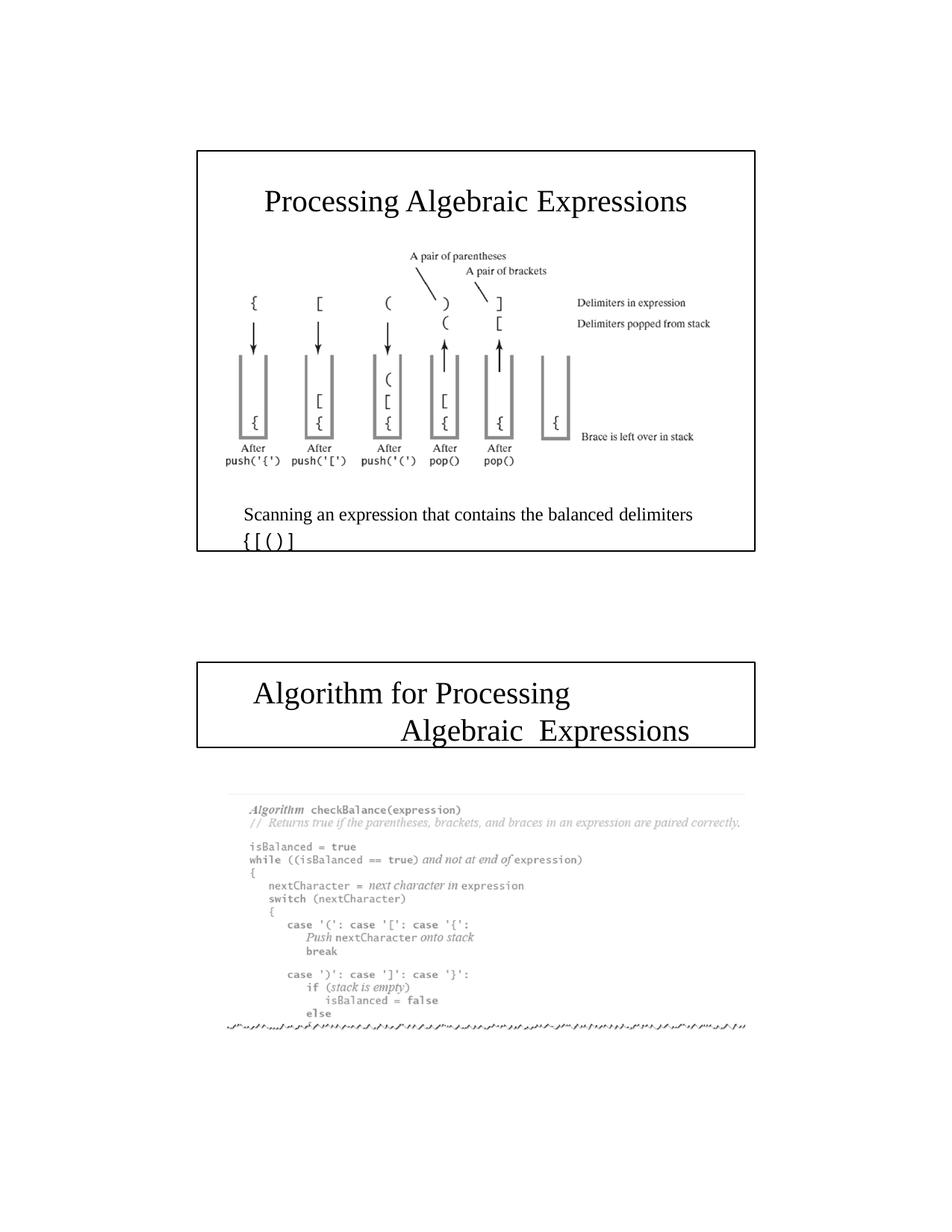

Processing Algebraic Expressions

Scanning an expression that contains the balanced delimiters
{ [ ( ) ]

Algorithm for Processing Algebraic  Expressions